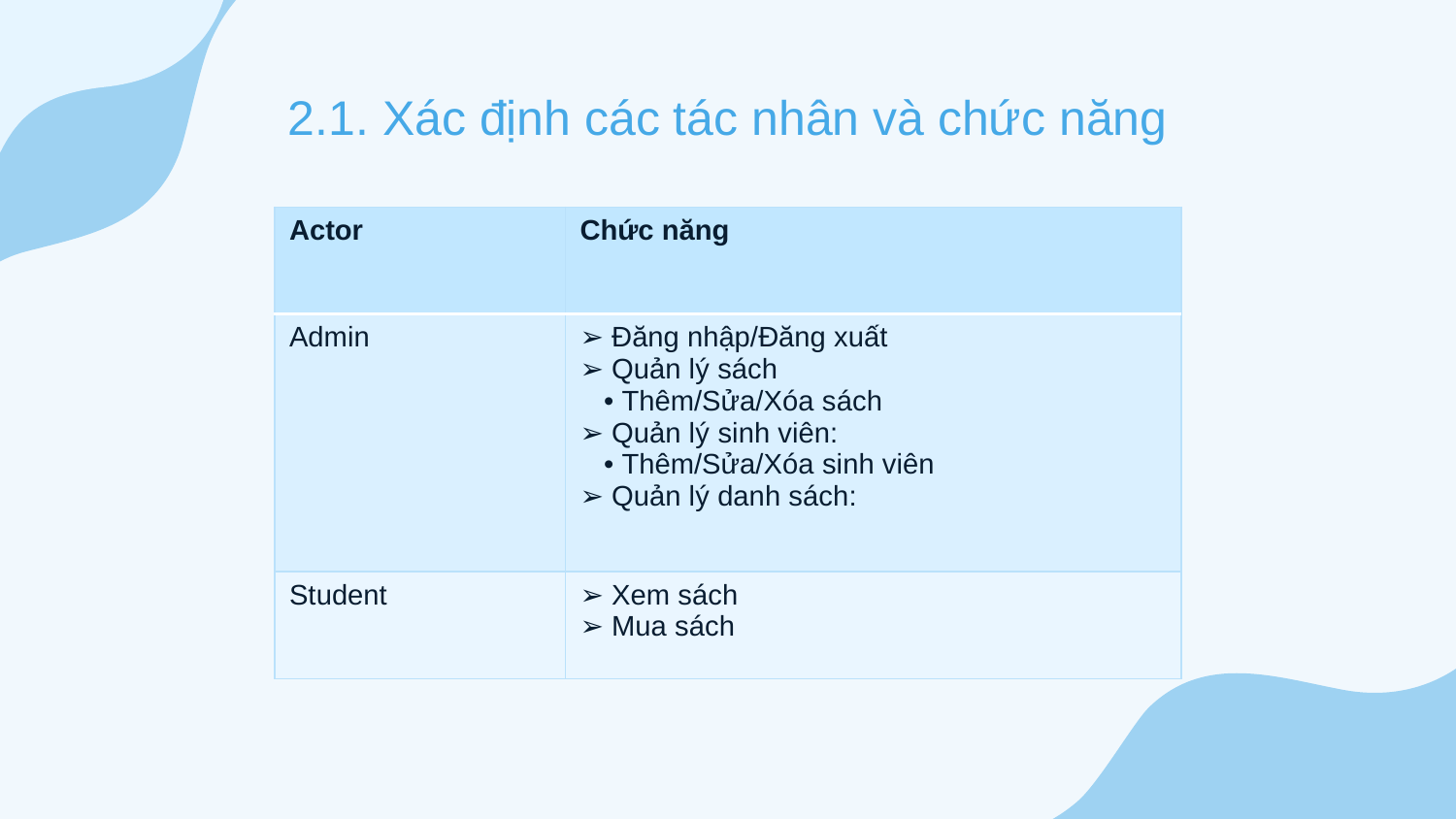

# 2.1. Xác định các tác nhân và chức năng
| Actor | Chức năng |
| --- | --- |
| Admin | ➢ Đăng nhập/Đăng xuất ➢ Quản lý sách • Thêm/Sửa/Xóa sách ➢ Quản lý sinh viên: • Thêm/Sửa/Xóa sinh viên ➢ Quản lý danh sách: |
| Student | ➢ Xem sách ➢ Mua sách |